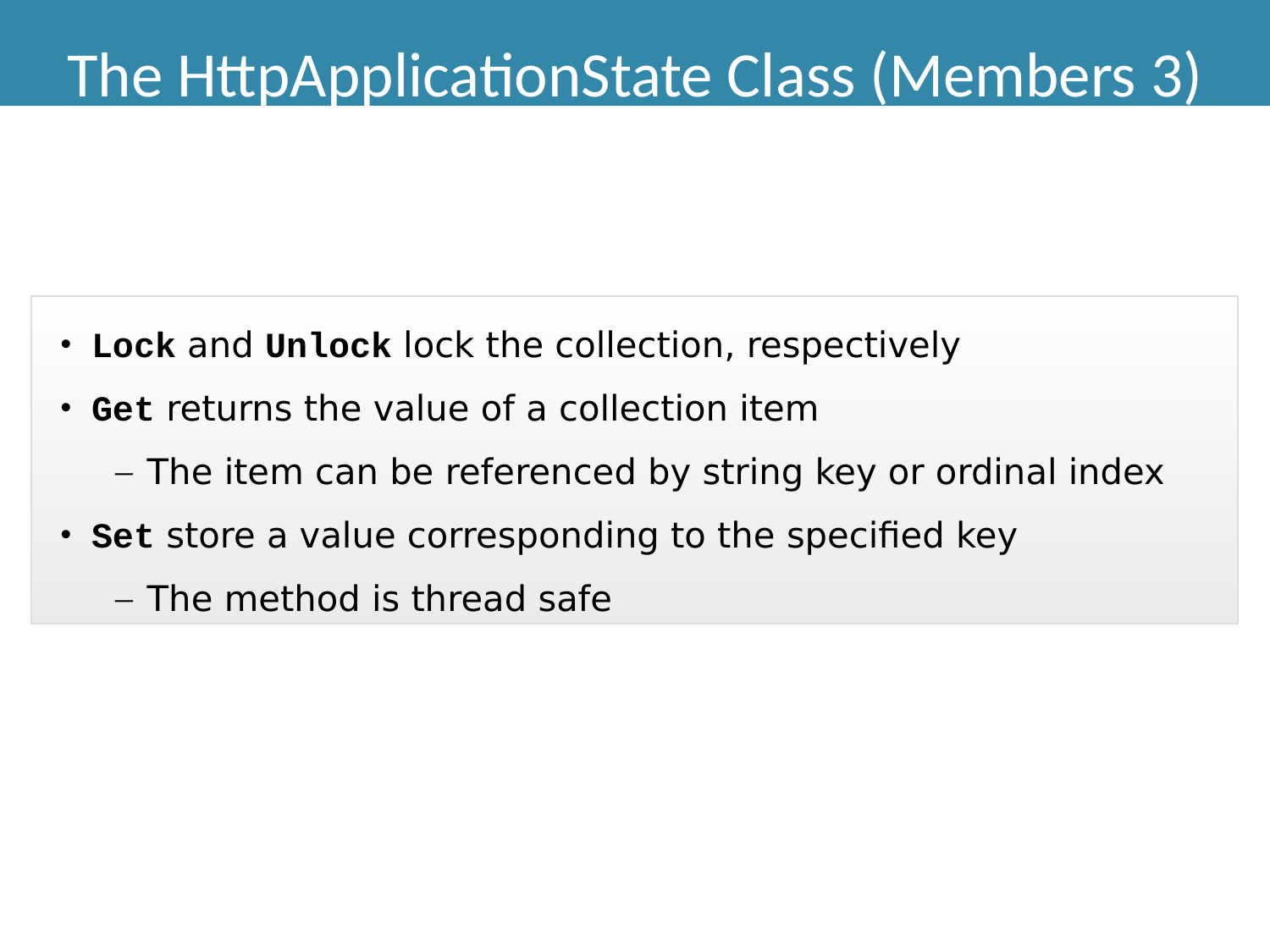

The HttpApplicationState Class (Members 3)
Lock and Unlock lock the collection, respectively
Get returns the value of a collection item
The item can be referenced by string key or ordinal index
Set store a value corresponding to the specified key
The method is thread safe